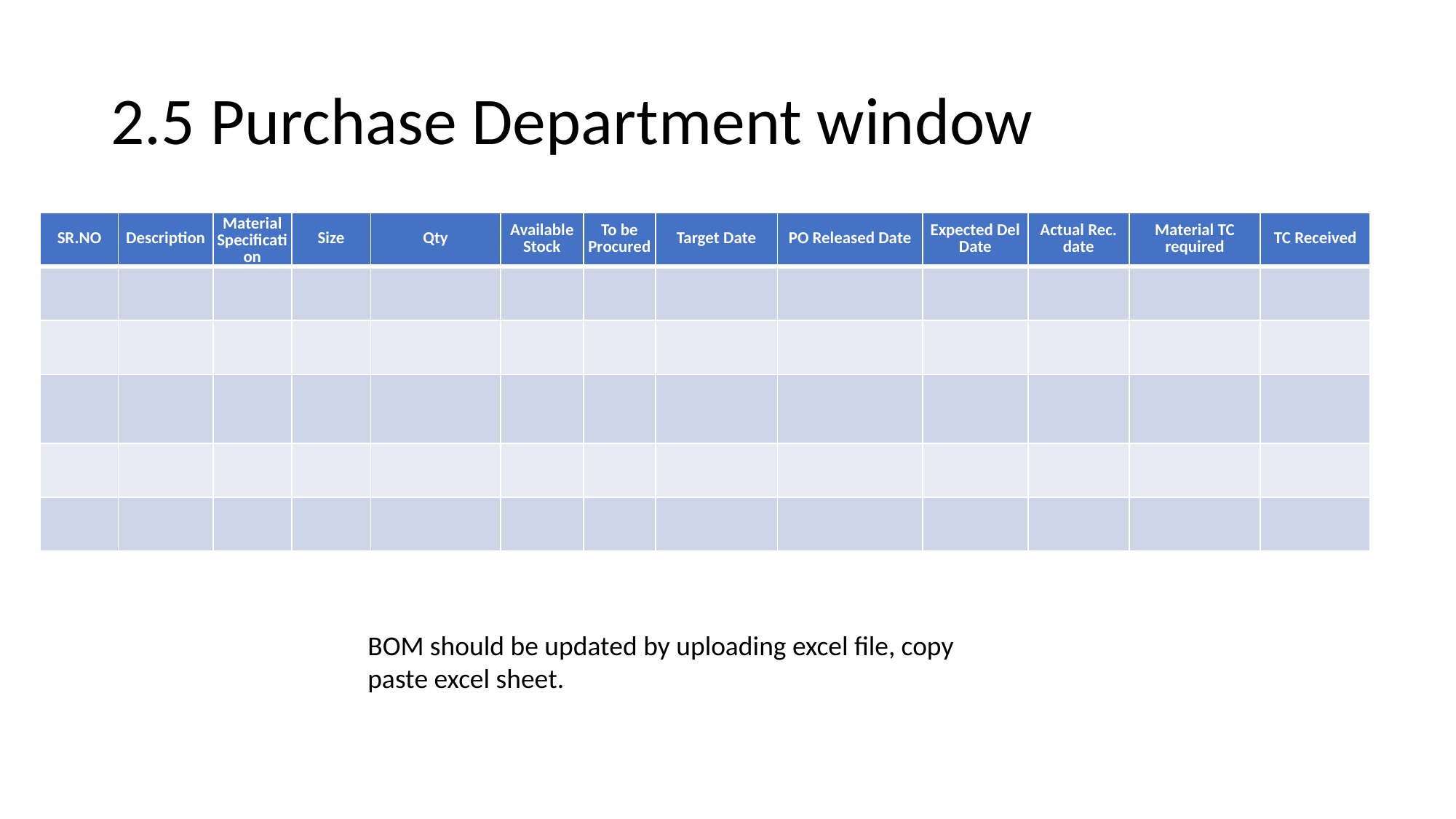

# 2.5 Purchase Department window
| SR.NO | Description | Material Specification | Size | Qty | Available Stock | To be Procured | Target Date | PO Released Date | Expected Del Date | Actual Rec. date | Material TC required | TC Received |
| --- | --- | --- | --- | --- | --- | --- | --- | --- | --- | --- | --- | --- |
|  |  |  |  |  |  |  |  |  |  |  |  |  |
|  |  |  |  |  |  |  |  |  |  |  |  |  |
|  |  |  |  |  |  |  |  |  |  |  |  |  |
|  |  |  |  |  |  |  |  |  |  |  |  |  |
|  |  |  |  |  |  |  |  |  |  |  |  |  |
BOM should be updated by uploading excel file, copy paste excel sheet.